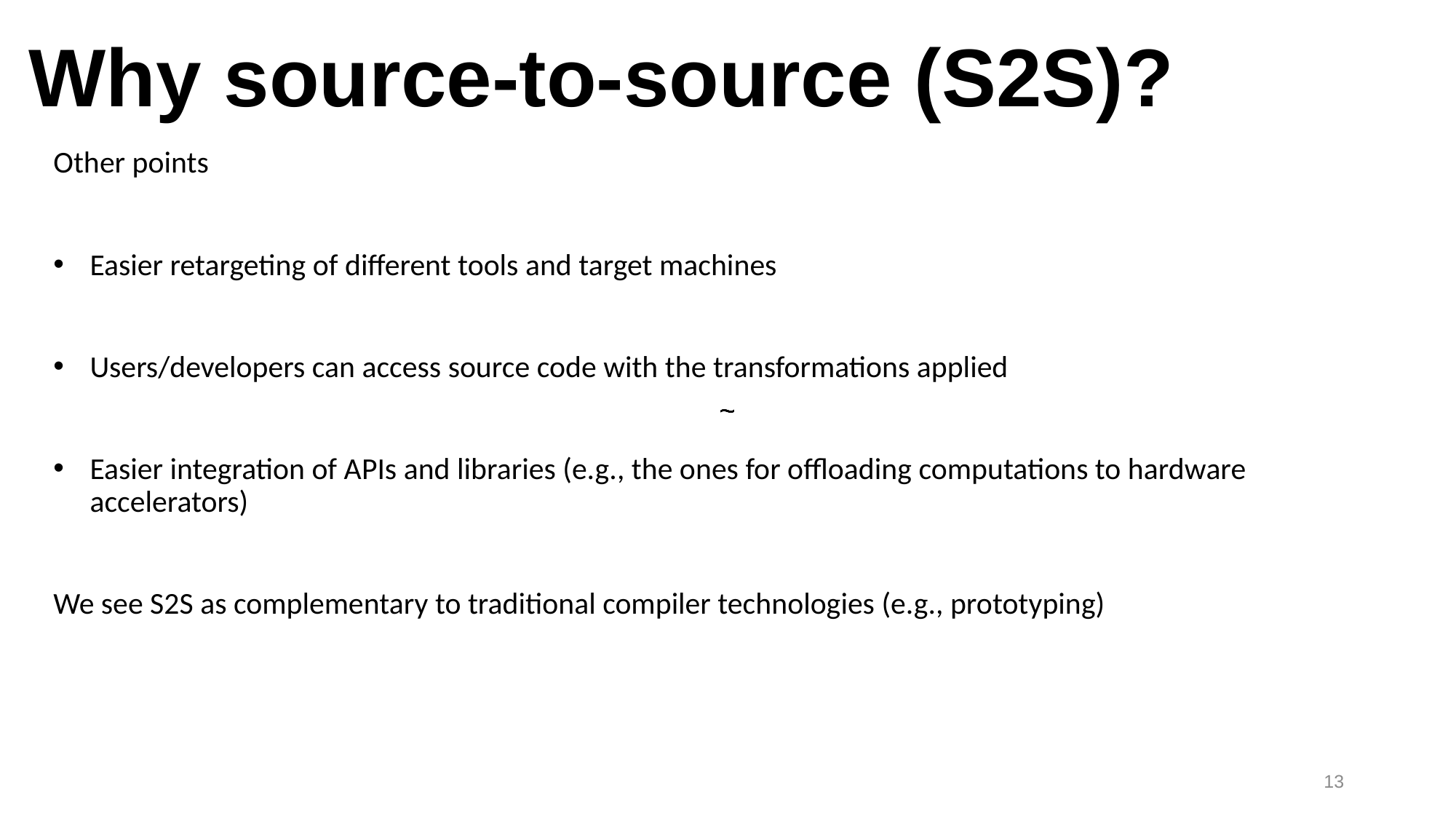

Why source-to-source (S2S)?
Other points

Easier retargeting of different tools and target machines

Users/developers can access source code with the transformations applied

Easier integration of APIs and libraries (e.g., the ones for offloading computations to hardware accelerators)

We see S2S as complementary to traditional compiler technologies (e.g., prototyping)
~
~
~
~
13